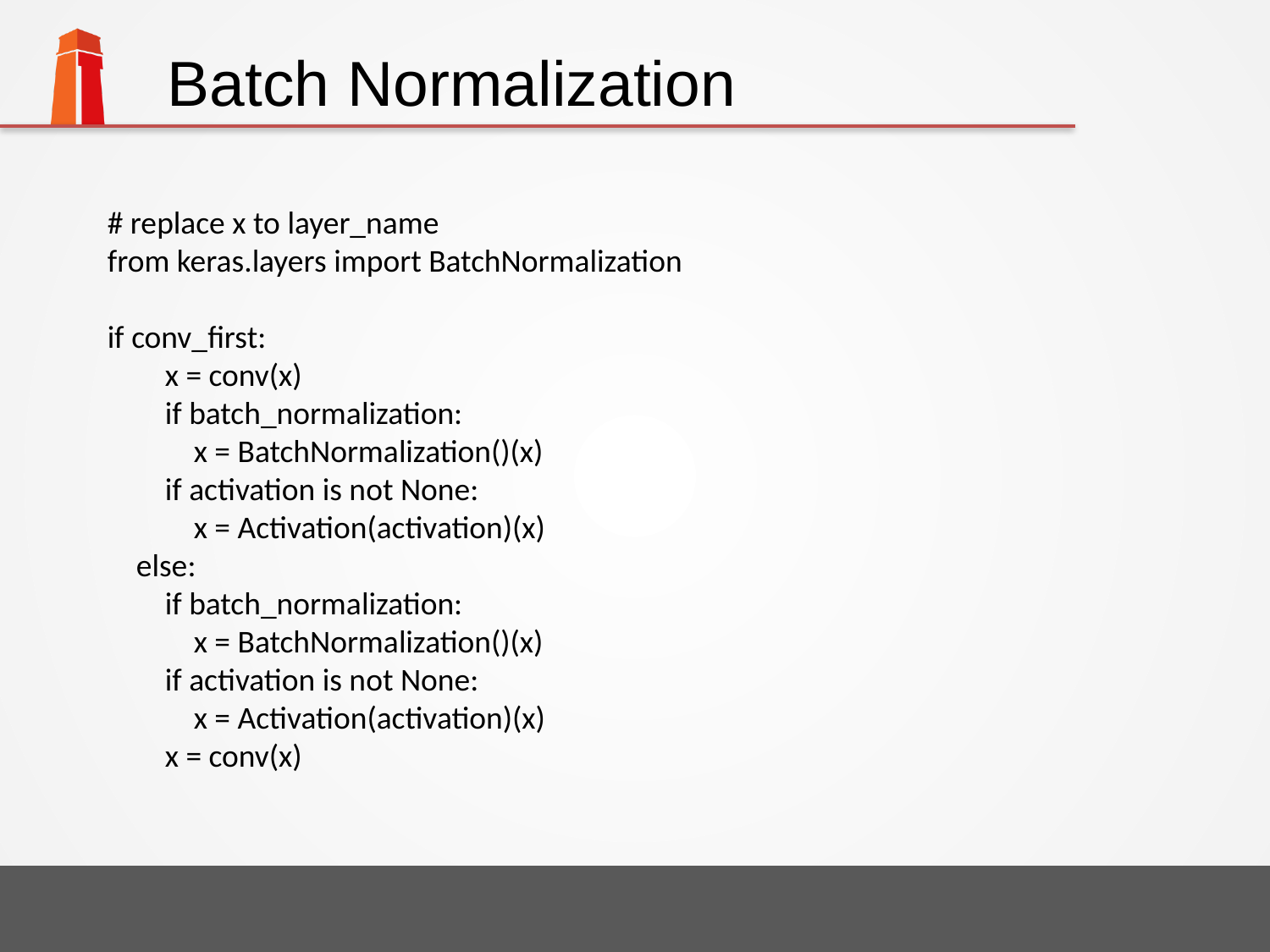

# Batch Normalization
# replace x to layer_name
from keras.layers import BatchNormalization

if conv_first:
        x = conv(x)
        if batch_normalization:
            x = BatchNormalization()(x)
        if activation is not None:
            x = Activation(activation)(x)
    else:
        if batch_normalization:
            x = BatchNormalization()(x)
        if activation is not None:
            x = Activation(activation)(x)
        x = conv(x)